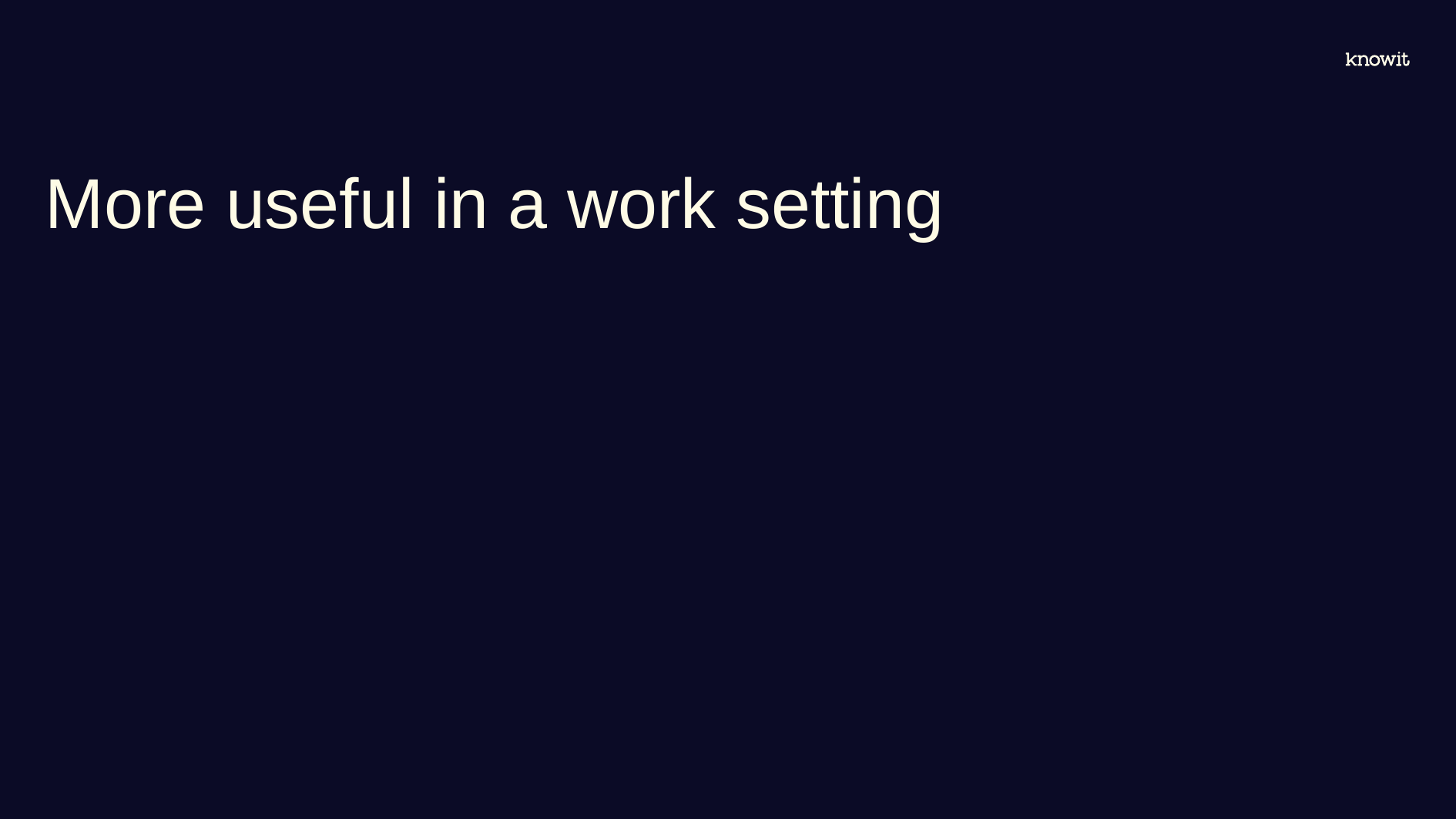

# More useful in a work setting